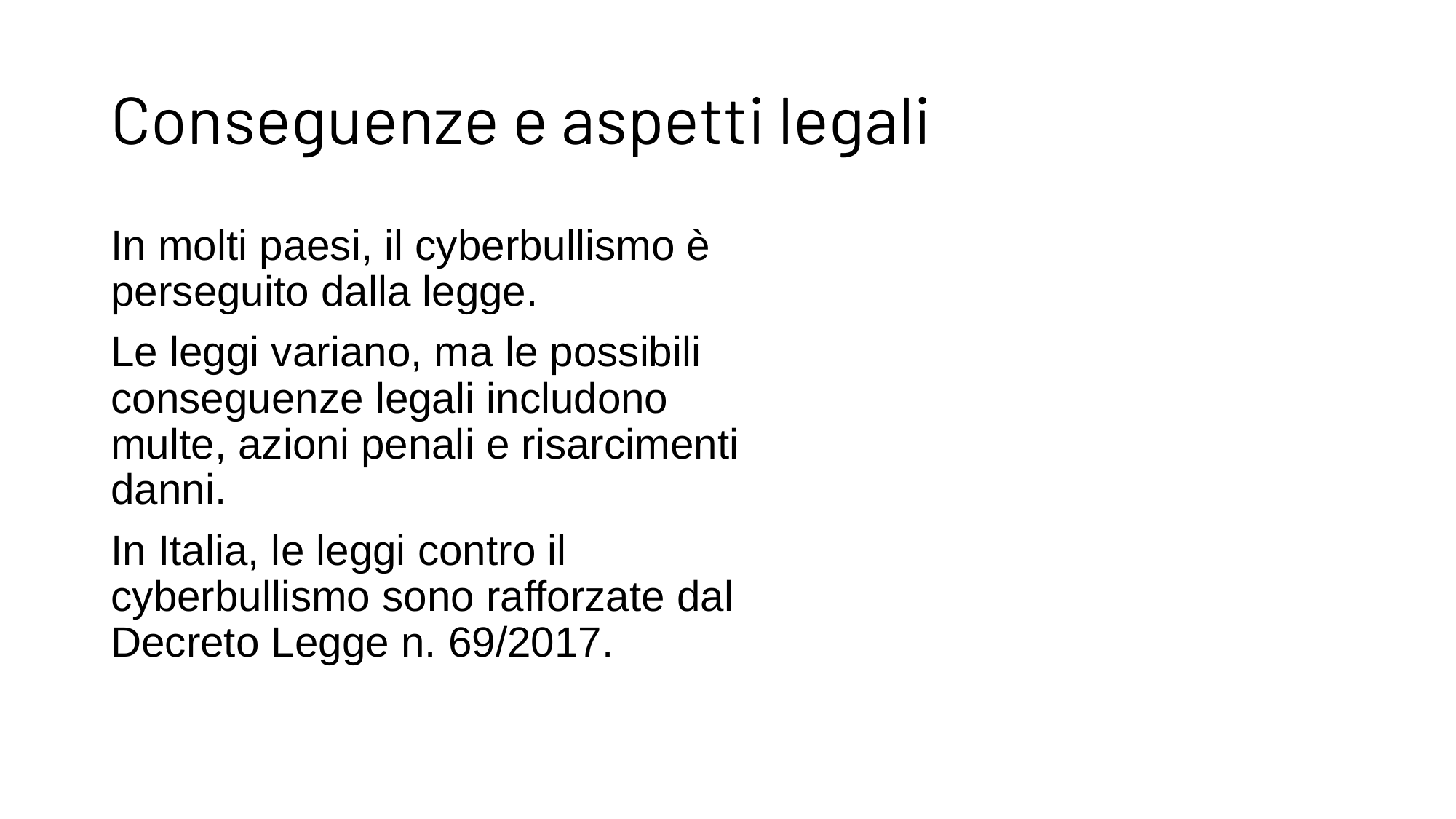

# Conseguenze e aspetti legali
In molti paesi, il cyberbullismo è perseguito dalla legge.
Le leggi variano, ma le possibili conseguenze legali includono multe, azioni penali e risarcimenti danni.
In Italia, le leggi contro il cyberbullismo sono rafforzate dal Decreto Legge n. 69/2017.